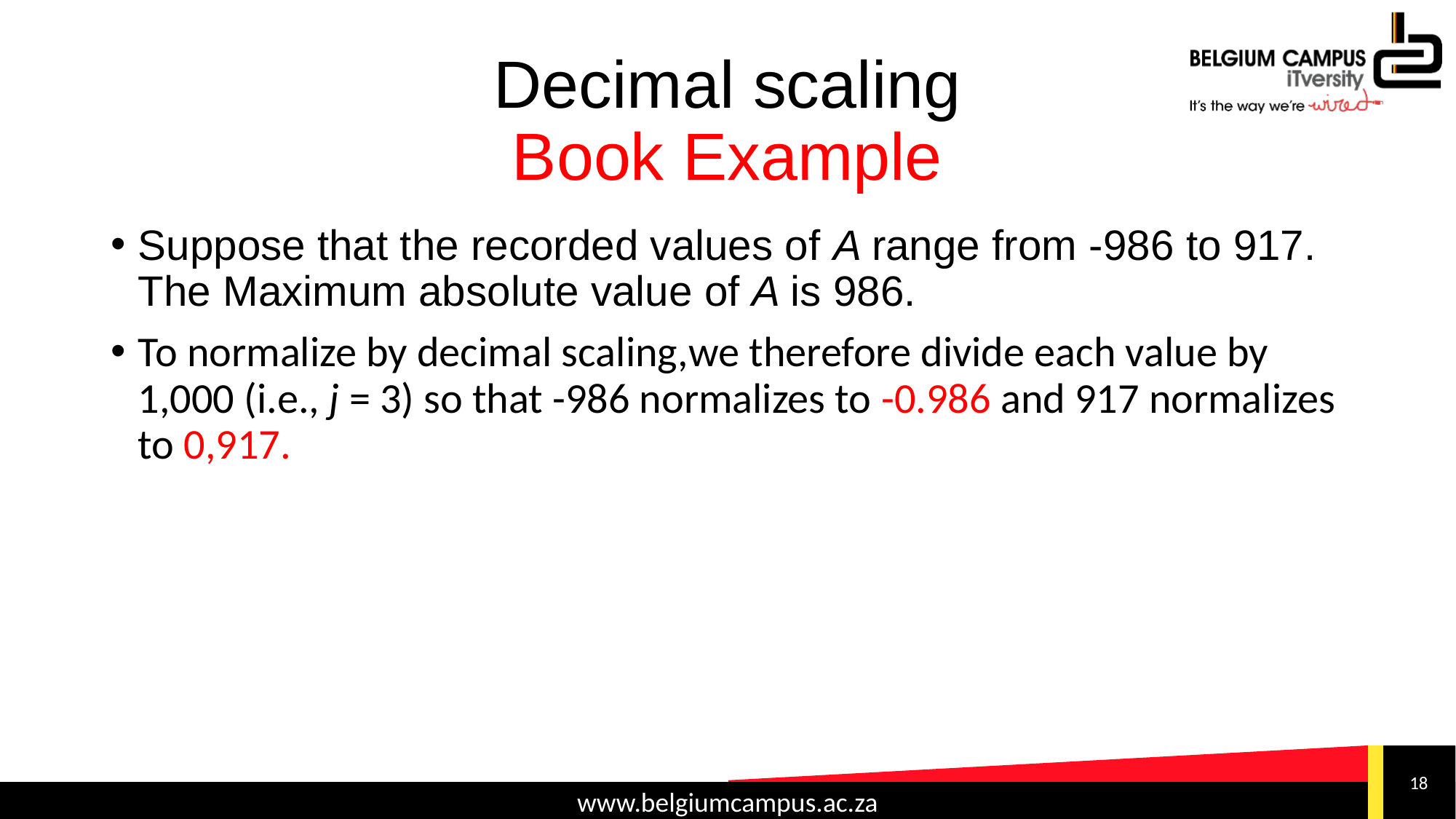

# Decimal scaling Book Example
Suppose that the recorded values of A range from -986 to 917. The Maximum absolute value of A is 986.
To normalize by decimal scaling,we therefore divide each value by 1,000 (i.e., j = 3) so that -986 normalizes to -0.986 and 917 normalizes to 0,917.